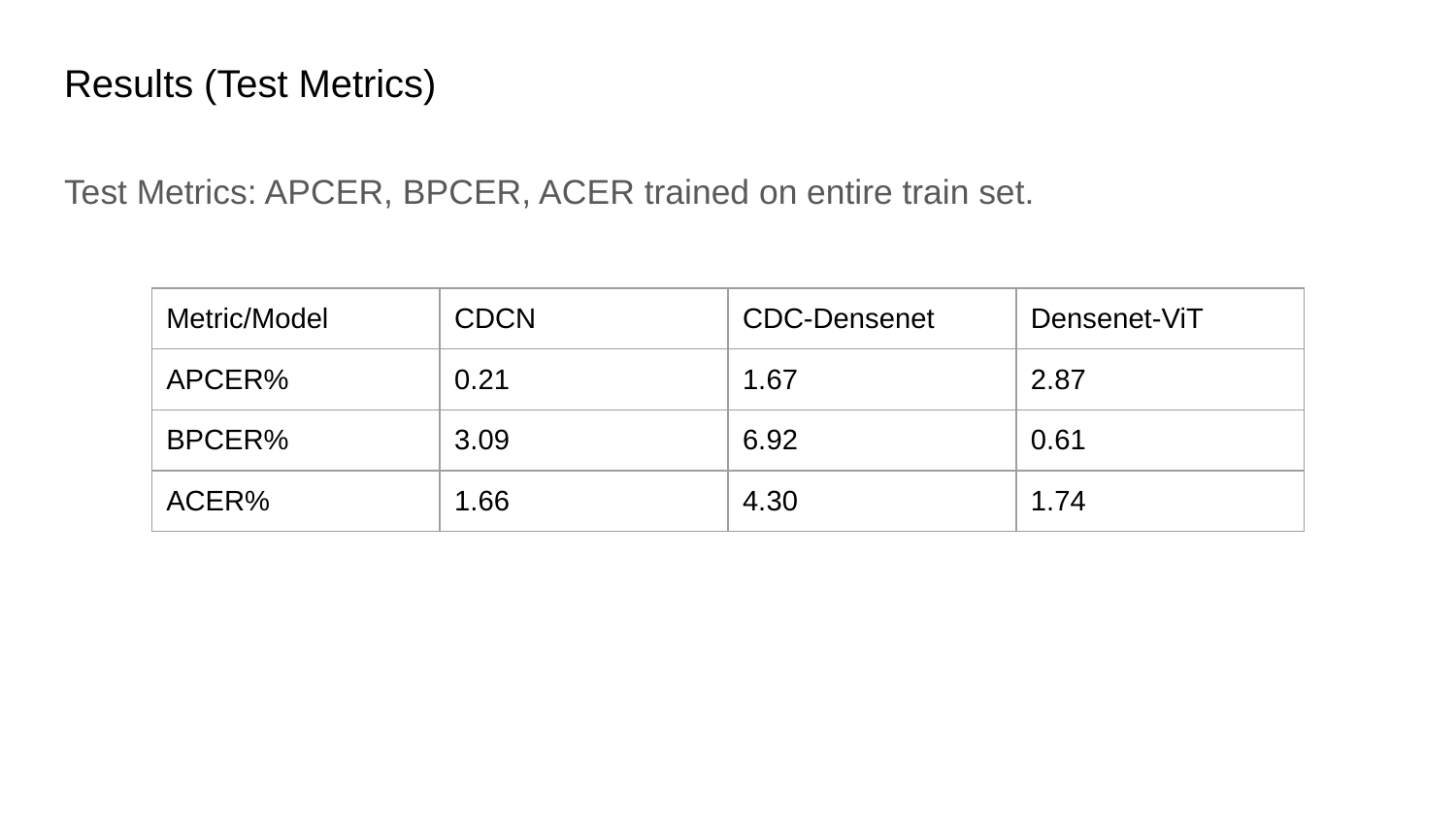

# Results (Test Metrics)
Test Metrics: APCER, BPCER, ACER trained on entire train set.

| Metric/Model | CDCN | CDC-Densenet | Densenet-ViT |
| --- | --- | --- | --- |
| APCER% | 0.21 | 1.67 | 2.87 |
| BPCER% | 3.09 | 6.92 | 0.61 |
| ACER% | 1.66 | 4.30 | 1.74 |